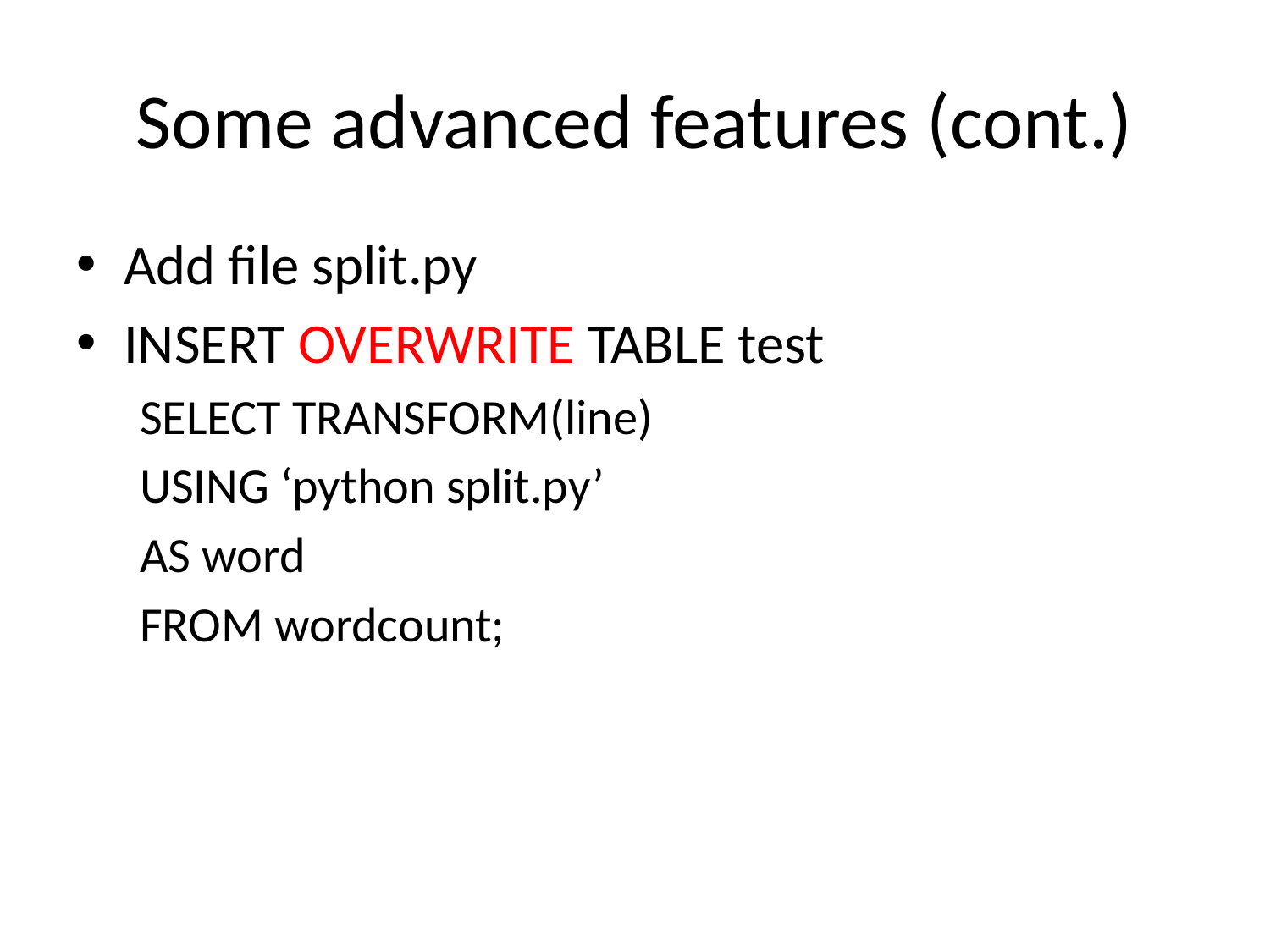

# Some advanced features (cont.)
Add file split.py
INSERT OVERWRITE TABLE test
SELECT TRANSFORM(line)
USING ‘python split.py’
AS word
FROM wordcount;